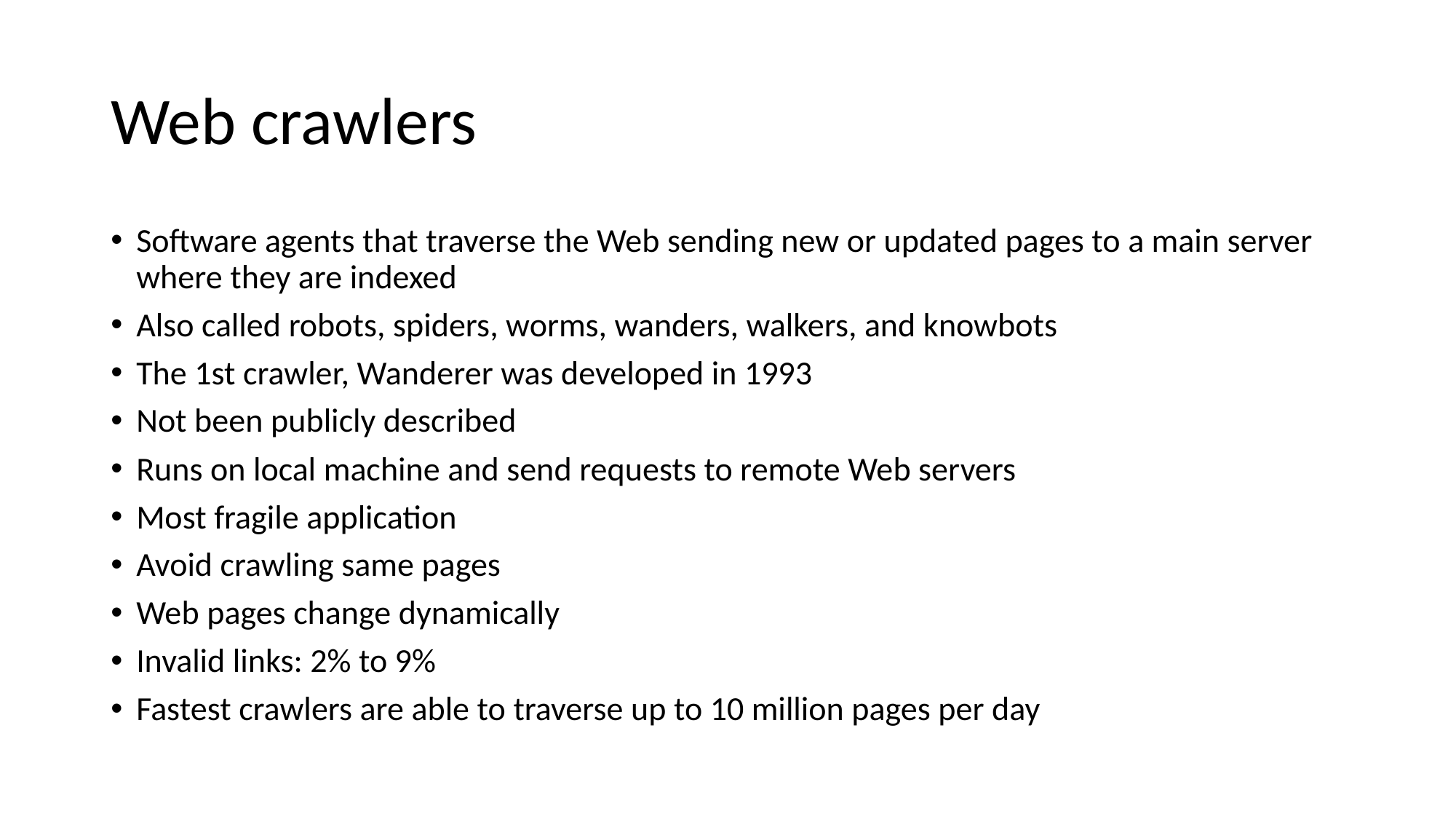

# Web crawlers
Software agents that traverse the Web sending new or updated pages to a main server where they are indexed
Also called robots, spiders, worms, wanders, walkers, and knowbots
The 1st crawler, Wanderer was developed in 1993
Not been publicly described
Runs on local machine and send requests to remote Web servers
Most fragile application
Avoid crawling same pages
Web pages change dynamically
Invalid links: 2% to 9%
Fastest crawlers are able to traverse up to 10 million pages per day